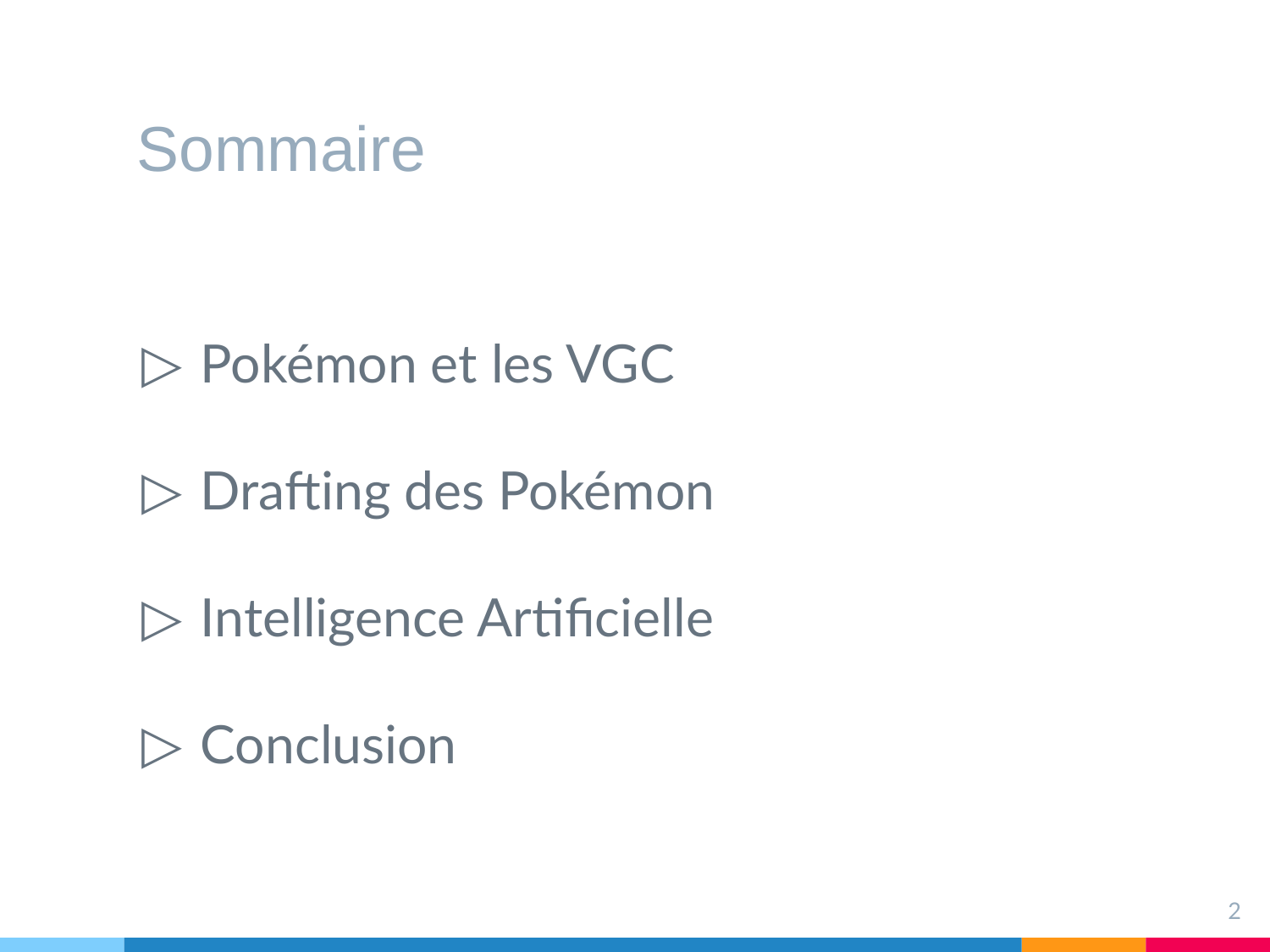

# Sommaire
Pokémon et les VGC
Drafting des Pokémon
Intelligence Artificielle
Conclusion
2